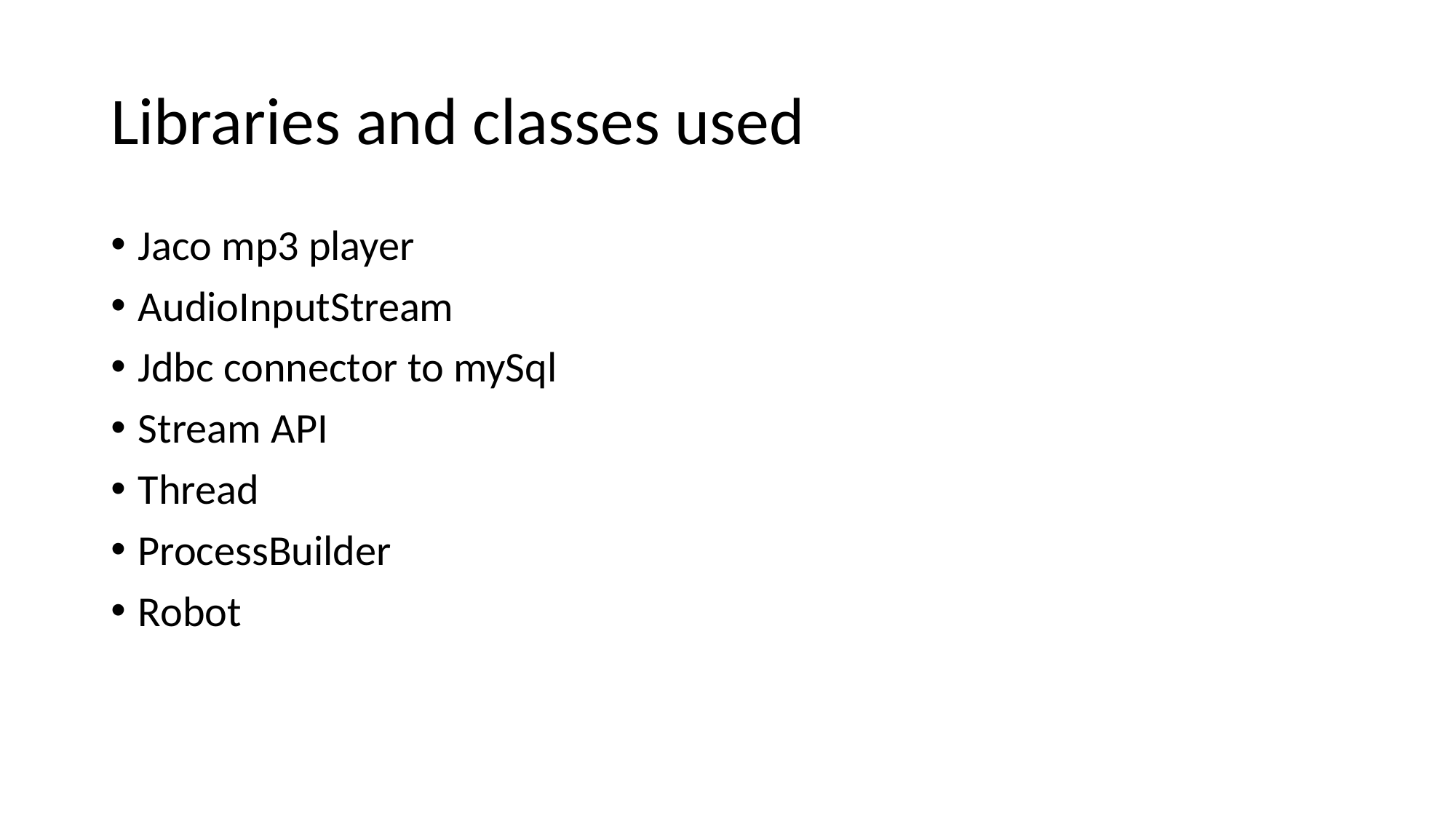

# Libraries and classes used
Jaco mp3 player
AudioInputStream
Jdbc connector to mySql
Stream API
Thread
ProcessBuilder
Robot